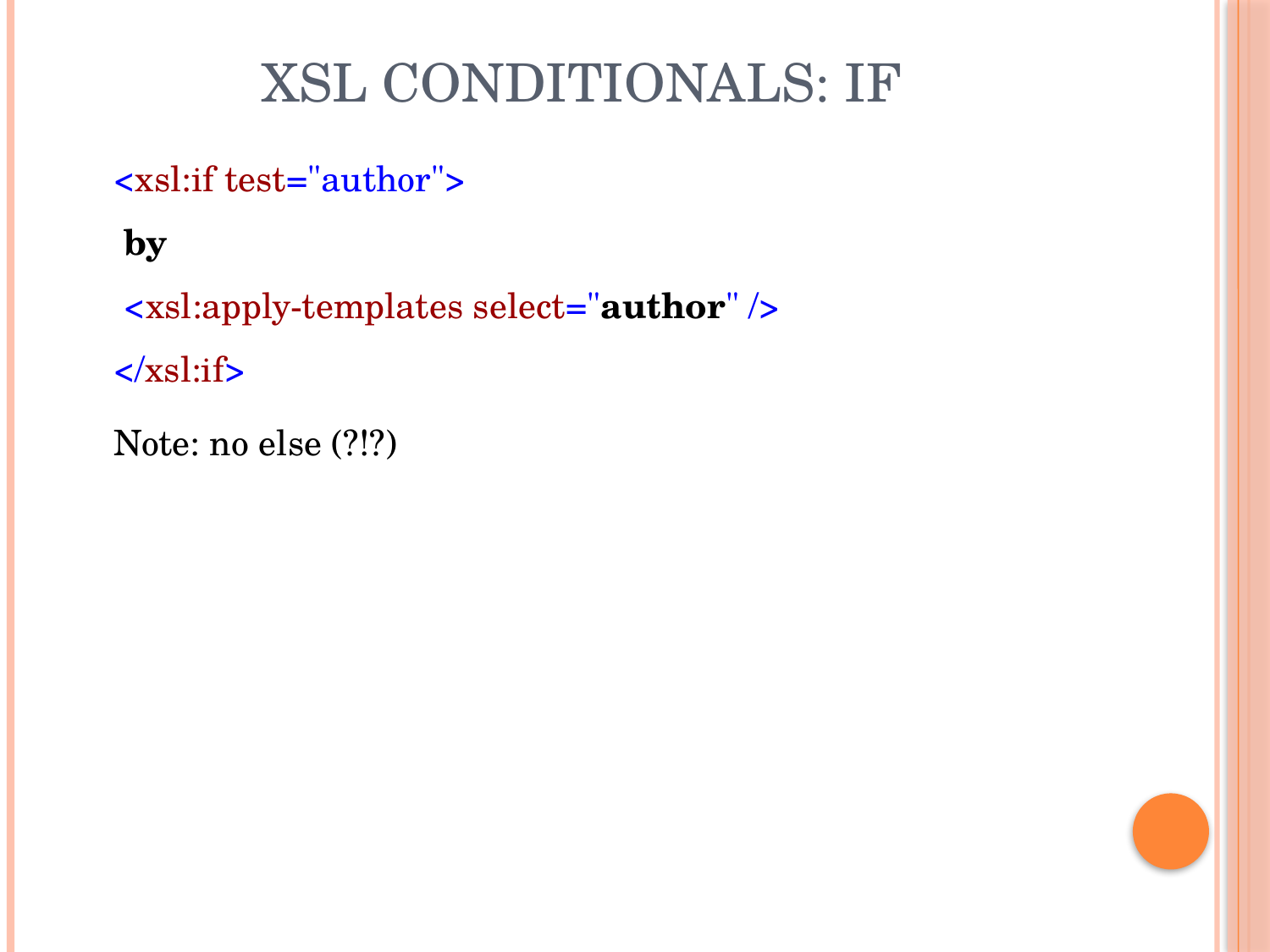

# XSL conditionals: if
	<xsl:if test="author">
 by
 <xsl:apply-templates select="author" />
</xsl:if>
	Note: no else (?!?)